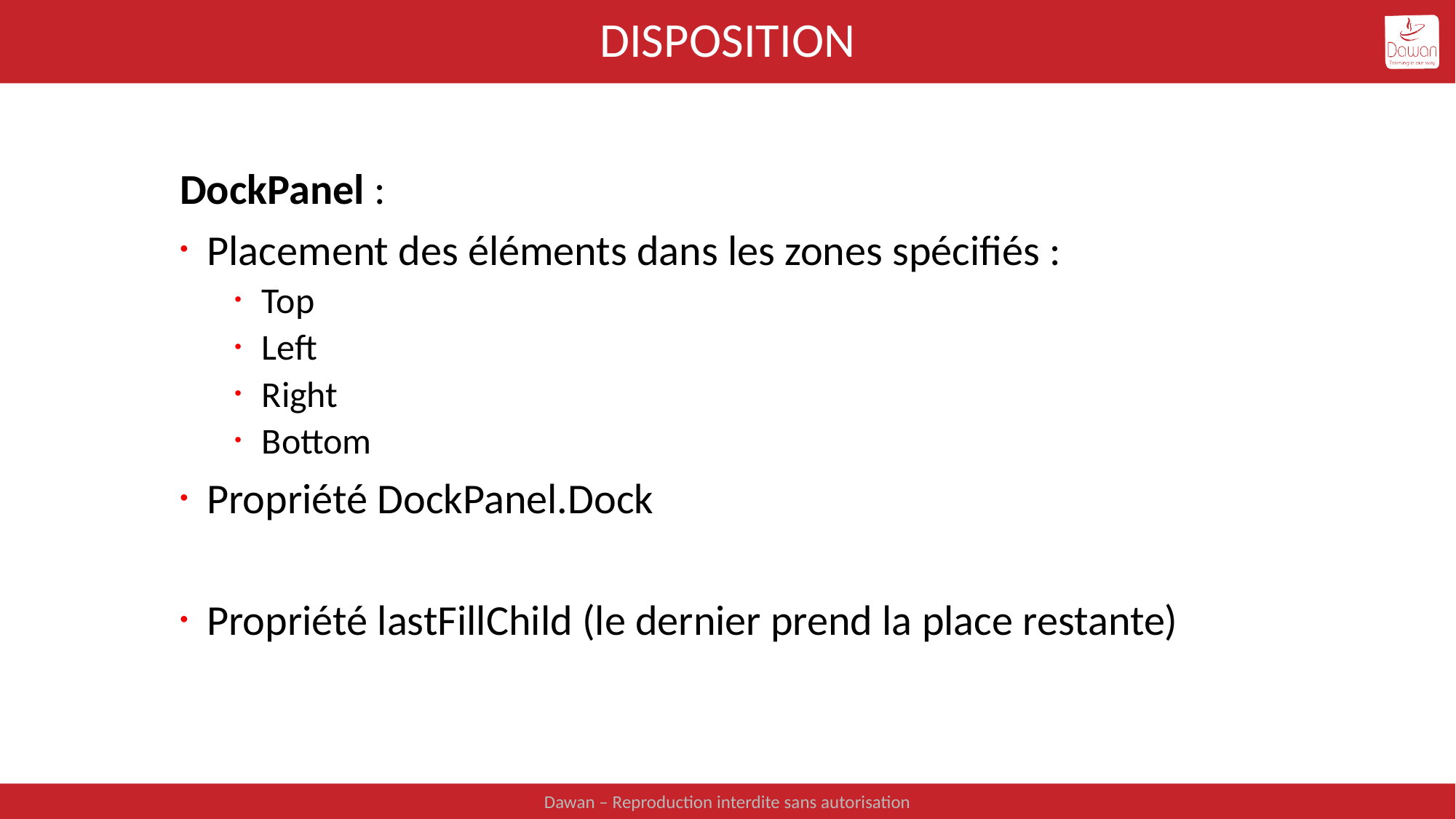

# Disposition
DockPanel :
Placement des éléments dans les zones spécifiés :
Top
Left
Right
Bottom
Propriété DockPanel.Dock

Propriété lastFillChild (le dernier prend la place restante)
Dawan – Reproduction interdite sans autorisation